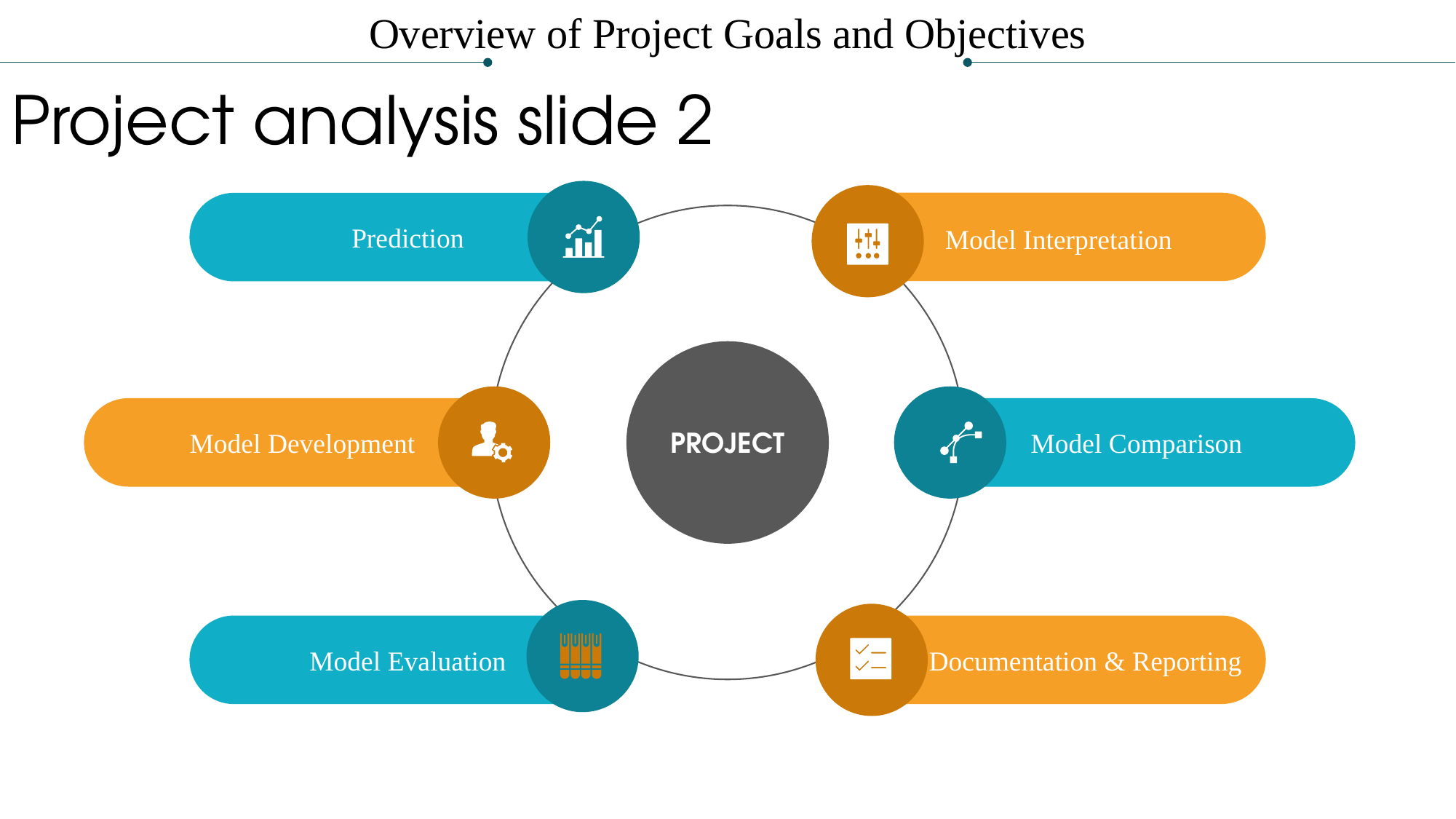

Overview of Project Goals and Objectives
Project analysis slide 2

   Model Interpretation
Prediction

PROJECT

Model Development
Model Comparison

Model Evaluation
Documentation & Reporting